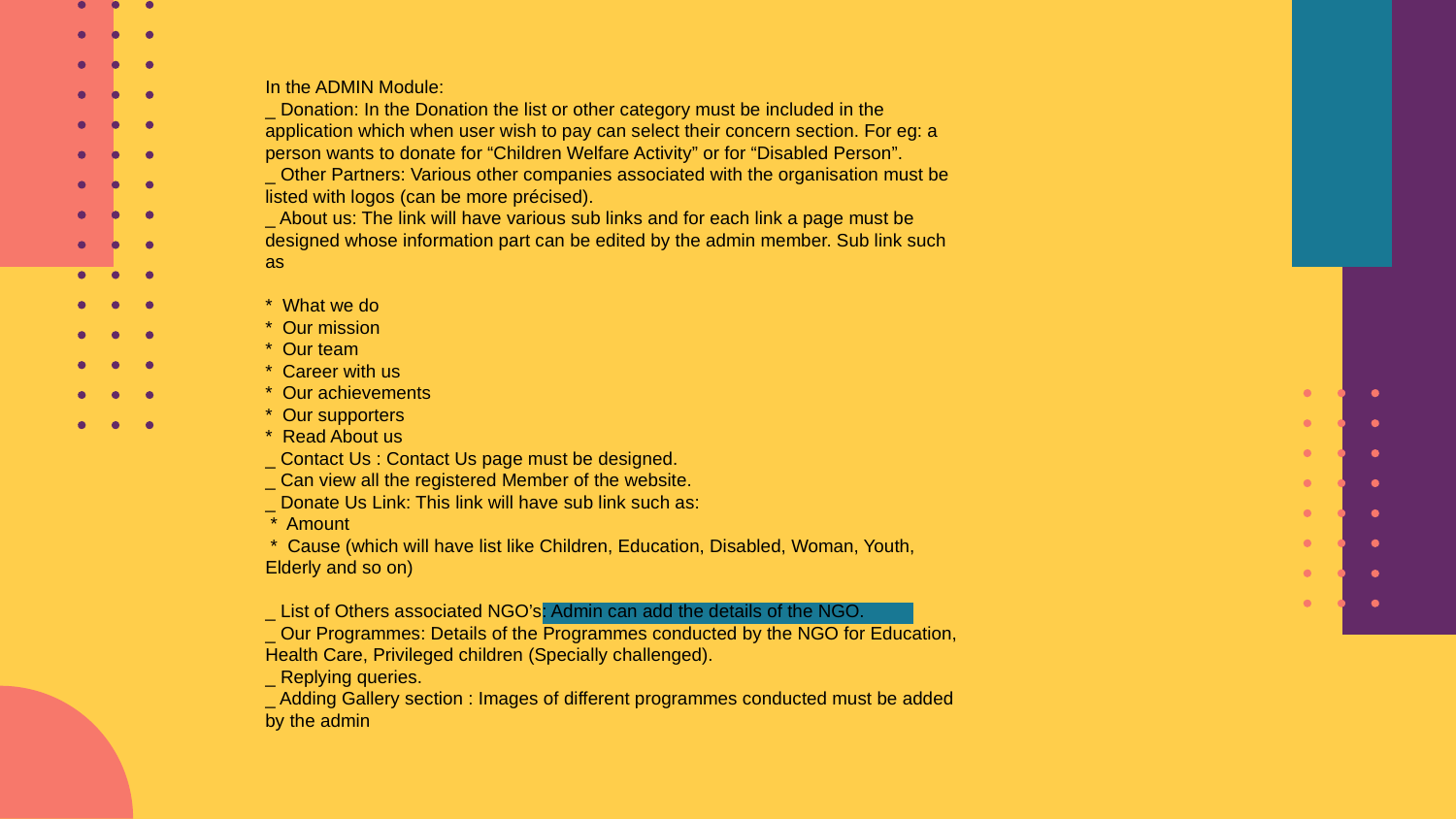

In the ADMIN Module:
_ Donation: In the Donation the list or other category must be included in the
application which when user wish to pay can select their concern section. For eg: a
person wants to donate for “Children Welfare Activity” or for “Disabled Person”.
_ Other Partners: Various other companies associated with the organisation must be
listed with logos (can be more précised).
_ About us: The link will have various sub links and for each link a page must be
designed whose information part can be edited by the admin member. Sub link such
as

*  What we do
*  Our mission
*  Our team
*  Career with us
*  Our achievements
*  Our supporters
*  Read About us
_ Contact Us : Contact Us page must be designed.
_ Can view all the registered Member of the website.
_ Donate Us Link: This link will have sub link such as:
 *  Amount
 *  Cause (which will have list like Children, Education, Disabled, Woman, Youth,
Elderly and so on)

_ List of Others associated NGO’s: Admin can add the details of the NGO.
_ Our Programmes: Details of the Programmes conducted by the NGO for Education,
Health Care, Privileged children (Specially challenged).
_ Replying queries.
_ Adding Gallery section : Images of different programmes conducted must be added
by the admin